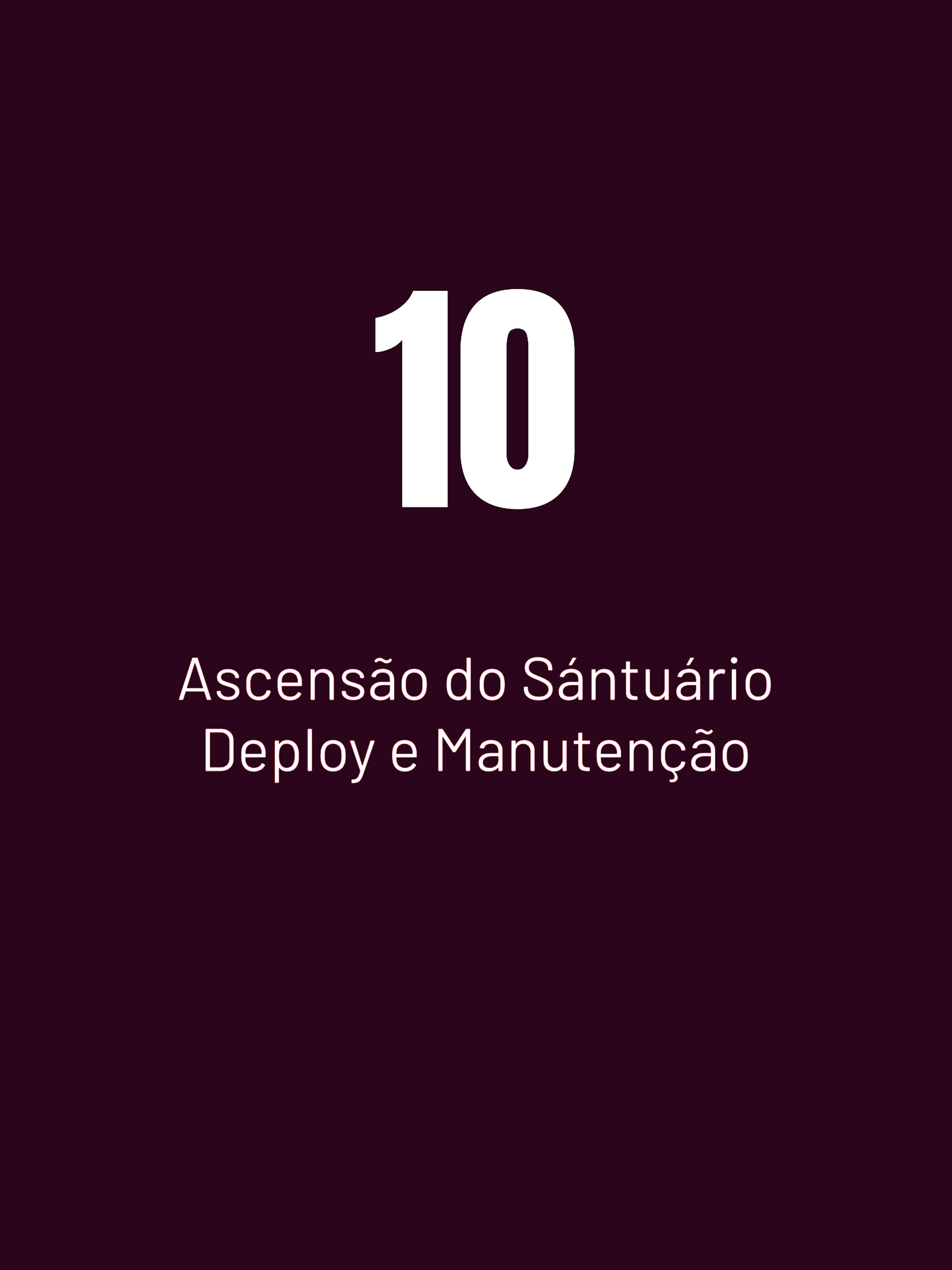

10
Ascensão do Sántuário
Deploy e Manutenção
Cavaleiros do Laravel - Angélica Resende